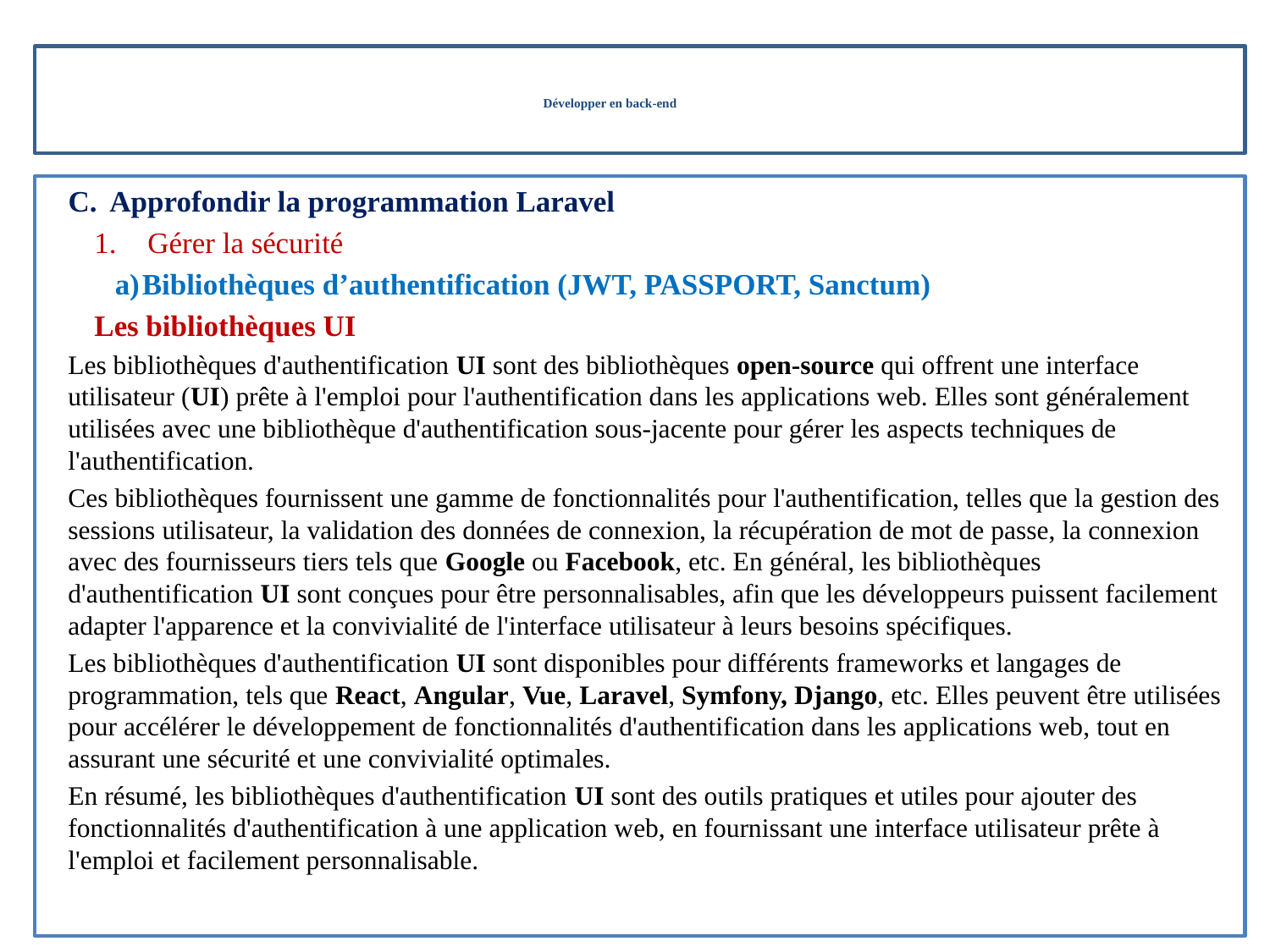

# Développer en back-end
Approfondir la programmation Laravel
Gérer la sécurité
Bibliothèques d’authentification (JWT, PASSPORT, Sanctum)
Les bibliothèques UI
Les bibliothèques d'authentification UI sont des bibliothèques open-source qui offrent une interface utilisateur (UI) prête à l'emploi pour l'authentification dans les applications web. Elles sont généralement utilisées avec une bibliothèque d'authentification sous-jacente pour gérer les aspects techniques de l'authentification.
Ces bibliothèques fournissent une gamme de fonctionnalités pour l'authentification, telles que la gestion des sessions utilisateur, la validation des données de connexion, la récupération de mot de passe, la connexion avec des fournisseurs tiers tels que Google ou Facebook, etc. En général, les bibliothèques d'authentification UI sont conçues pour être personnalisables, afin que les développeurs puissent facilement adapter l'apparence et la convivialité de l'interface utilisateur à leurs besoins spécifiques.
Les bibliothèques d'authentification UI sont disponibles pour différents frameworks et langages de programmation, tels que React, Angular, Vue, Laravel, Symfony, Django, etc. Elles peuvent être utilisées pour accélérer le développement de fonctionnalités d'authentification dans les applications web, tout en assurant une sécurité et une convivialité optimales.
En résumé, les bibliothèques d'authentification UI sont des outils pratiques et utiles pour ajouter des fonctionnalités d'authentification à une application web, en fournissant une interface utilisateur prête à l'emploi et facilement personnalisable.